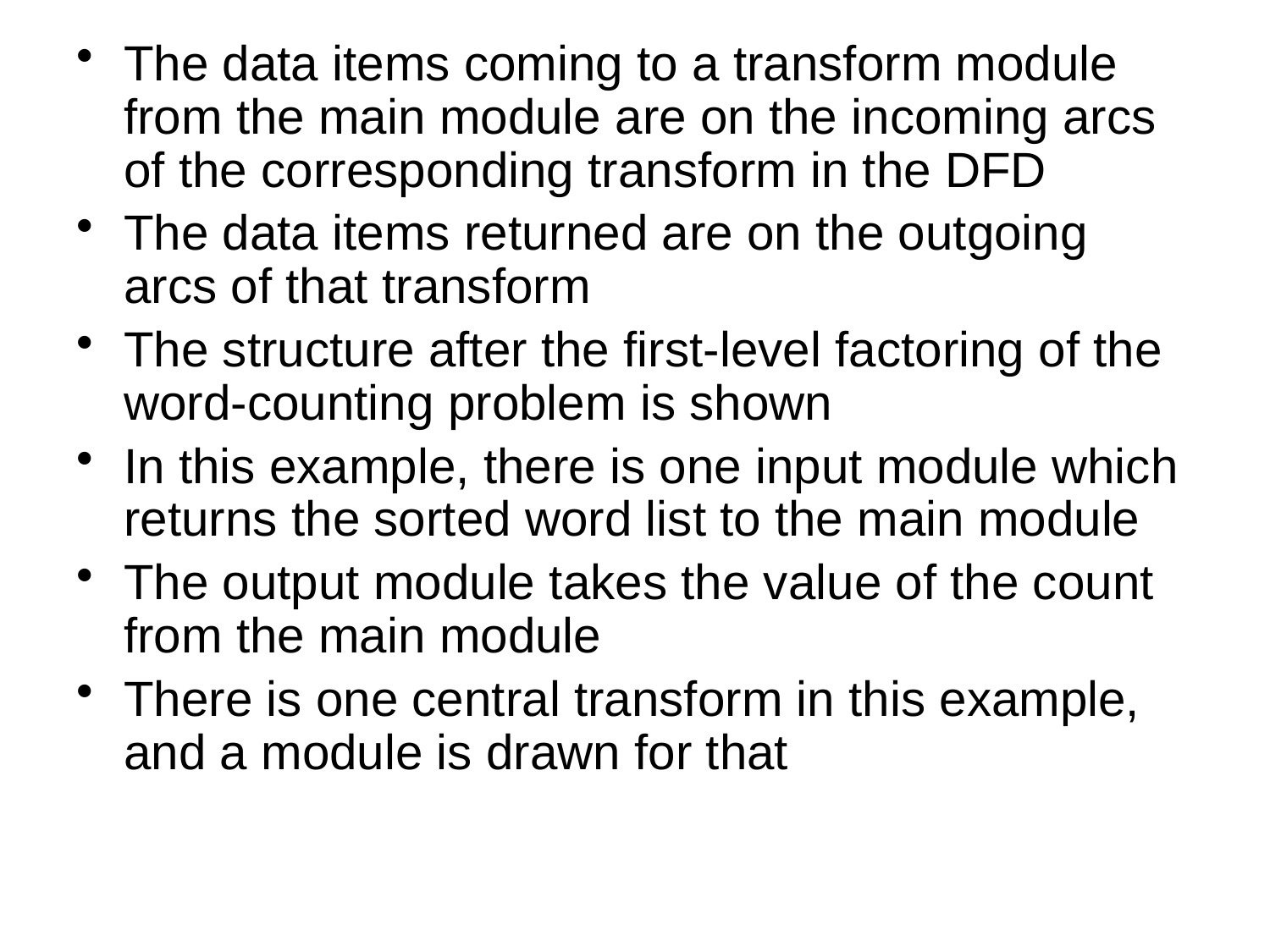

The data items coming to a transform module from the main module are on the incoming arcs of the corresponding transform in the DFD
The data items returned are on the outgoing arcs of that transform
The structure after the first-level factoring of the word-counting problem is shown
In this example, there is one input module which returns the sorted word list to the main module
The output module takes the value of the count from the main module
There is one central transform in this example, and a module is drawn for that